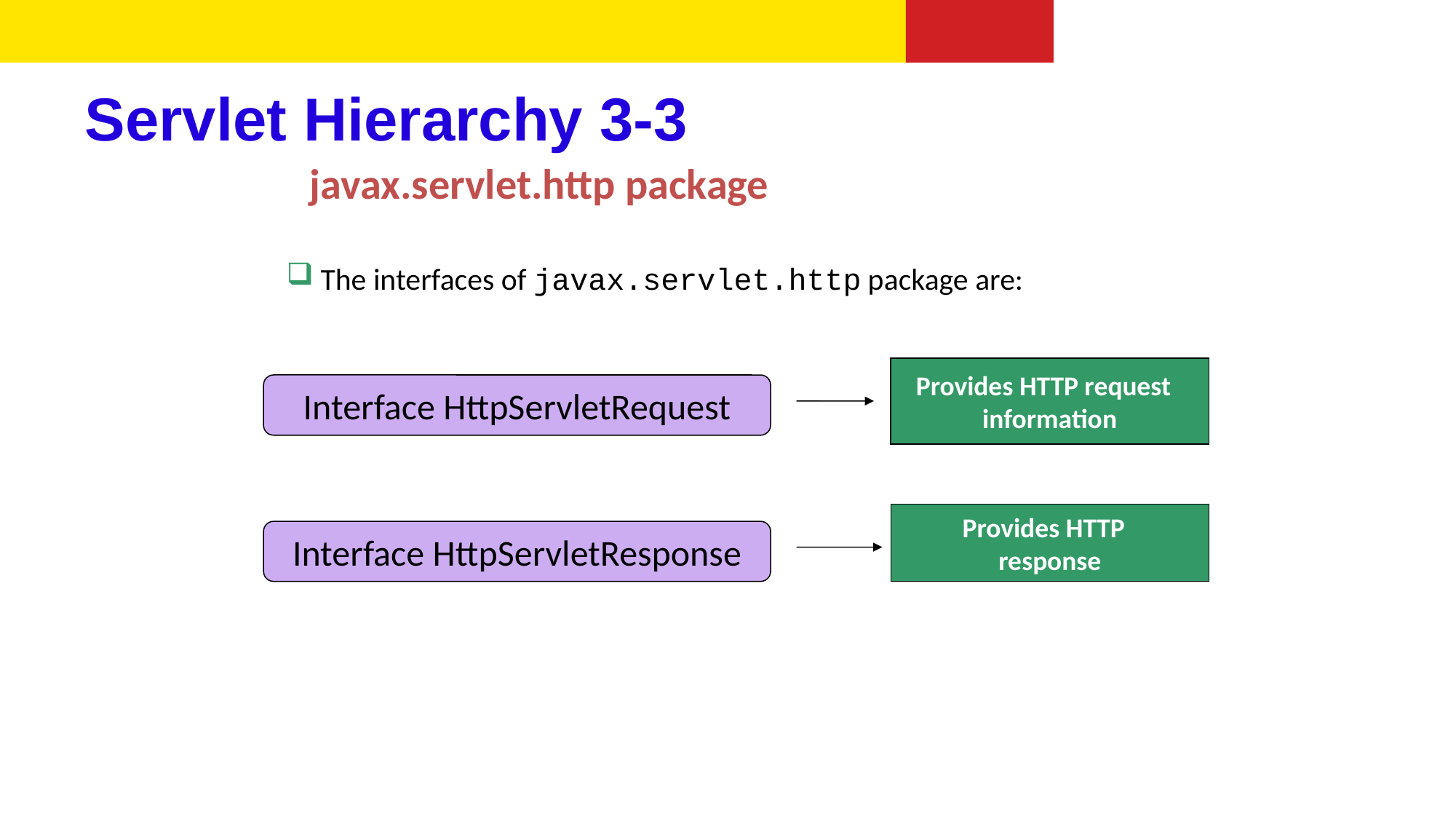

# Servlet Hierarchy 3-3
 javax.servlet.http package
 The interfaces of javax.servlet.http package are:
Provides HTTP request
information
Interface HttpServletRequest

Provides HTTP
response
Interface HttpServletResponse